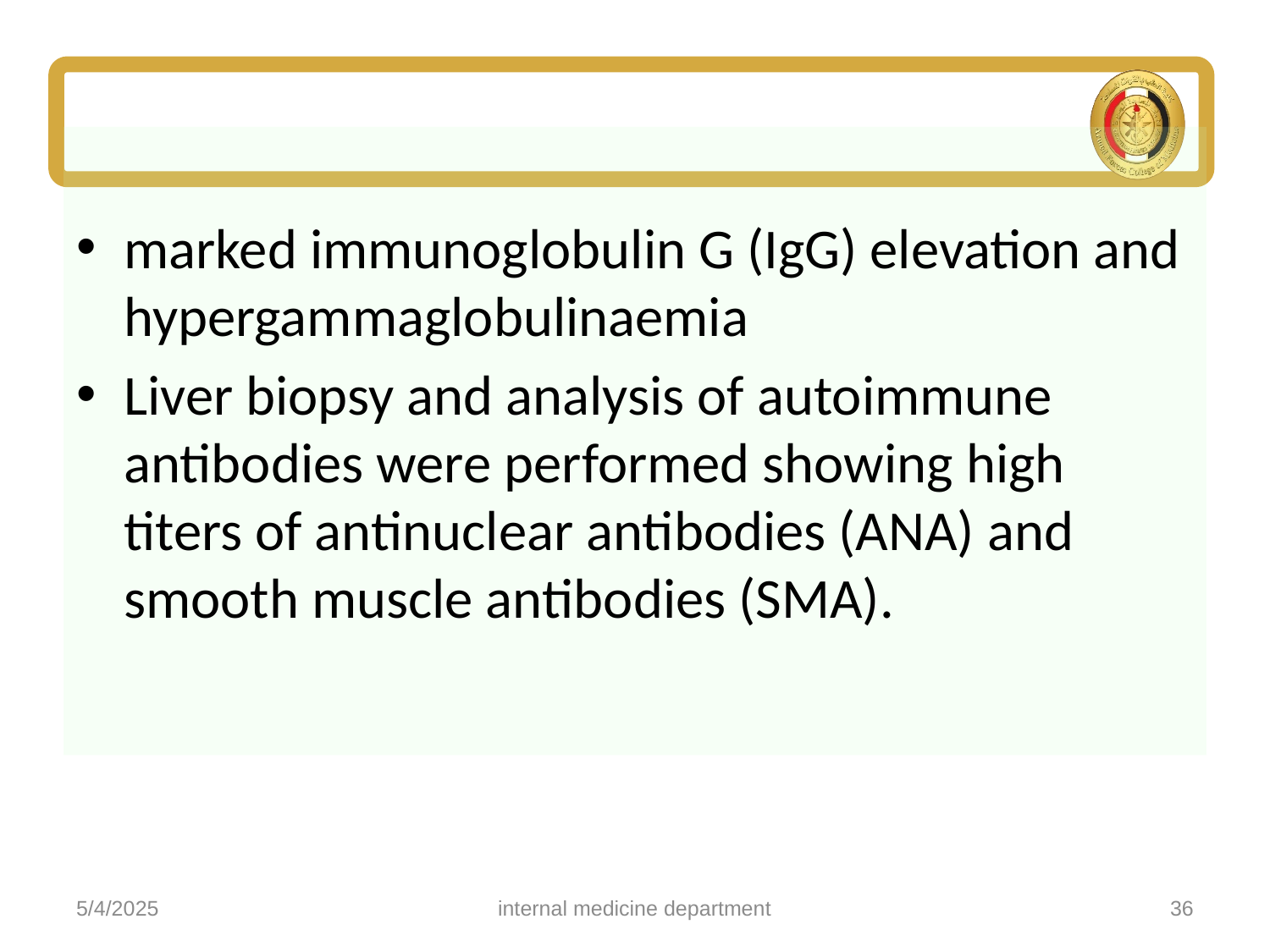

#

marked immunoglobulin G (IgG) elevation and hypergammaglobulinaemia
Liver biopsy and analysis of autoimmune antibodies were performed showing high titers of antinuclear antibodies (ANA) and smooth muscle antibodies (SMA).
5/4/2025
internal medicine department
36